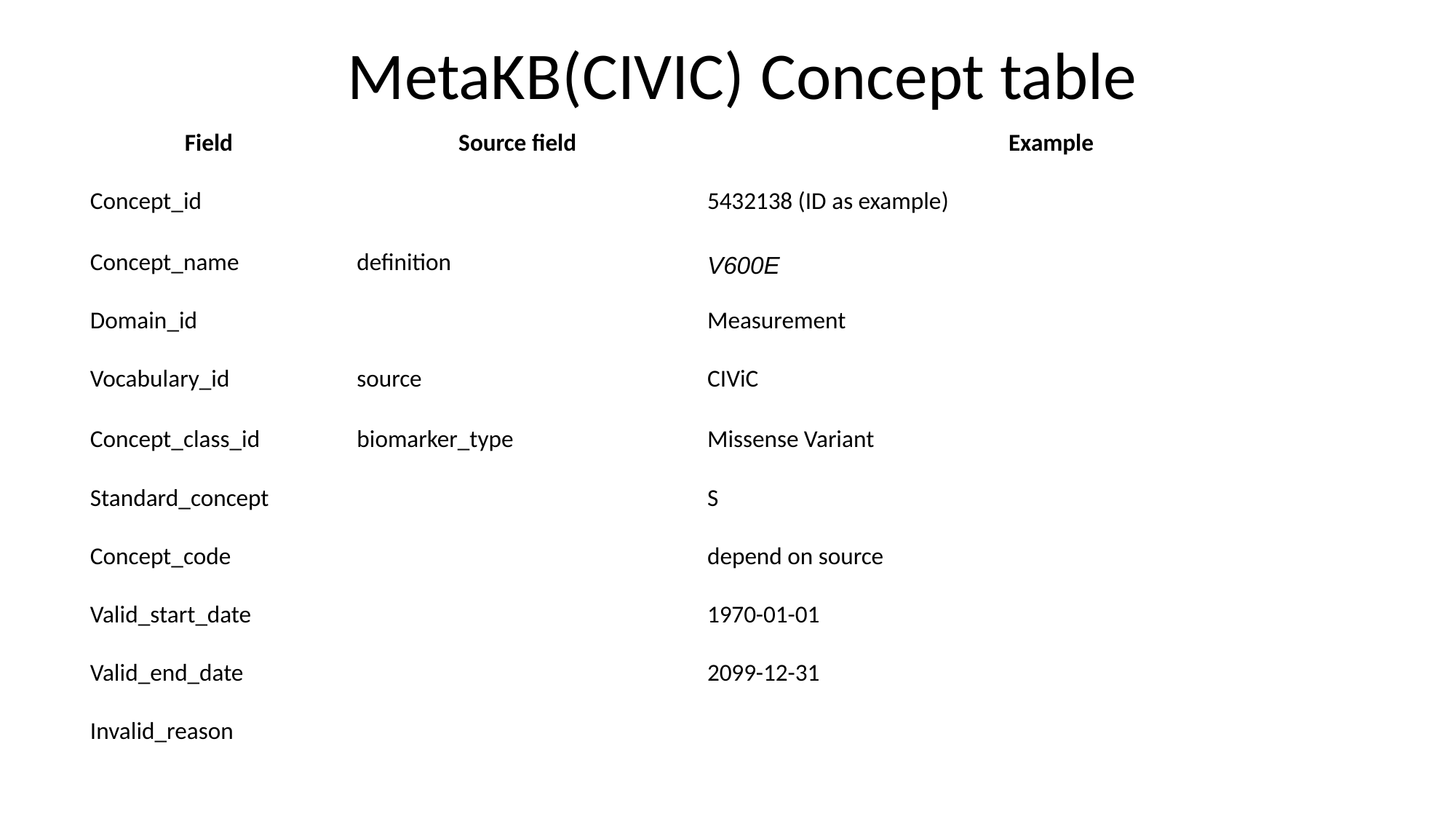

# MetaKB(CIVIC) Concept table
| Field | Source field | Example |
| --- | --- | --- |
| Concept\_id |  | 5432138 (ID as example) |
| Concept\_name | definition | V600E |
| Domain\_id |  | Measurement |
| Vocabulary\_id | source | CIViC |
| Concept\_class\_id | biomarker\_type | Missense Variant |
| Standard\_concept |  | S |
| Concept\_code |  | depend on source |
| Valid\_start\_date |  | 1970-01-01 |
| Valid\_end\_date |  | 2099-12-31 |
| Invalid\_reason |  |  |